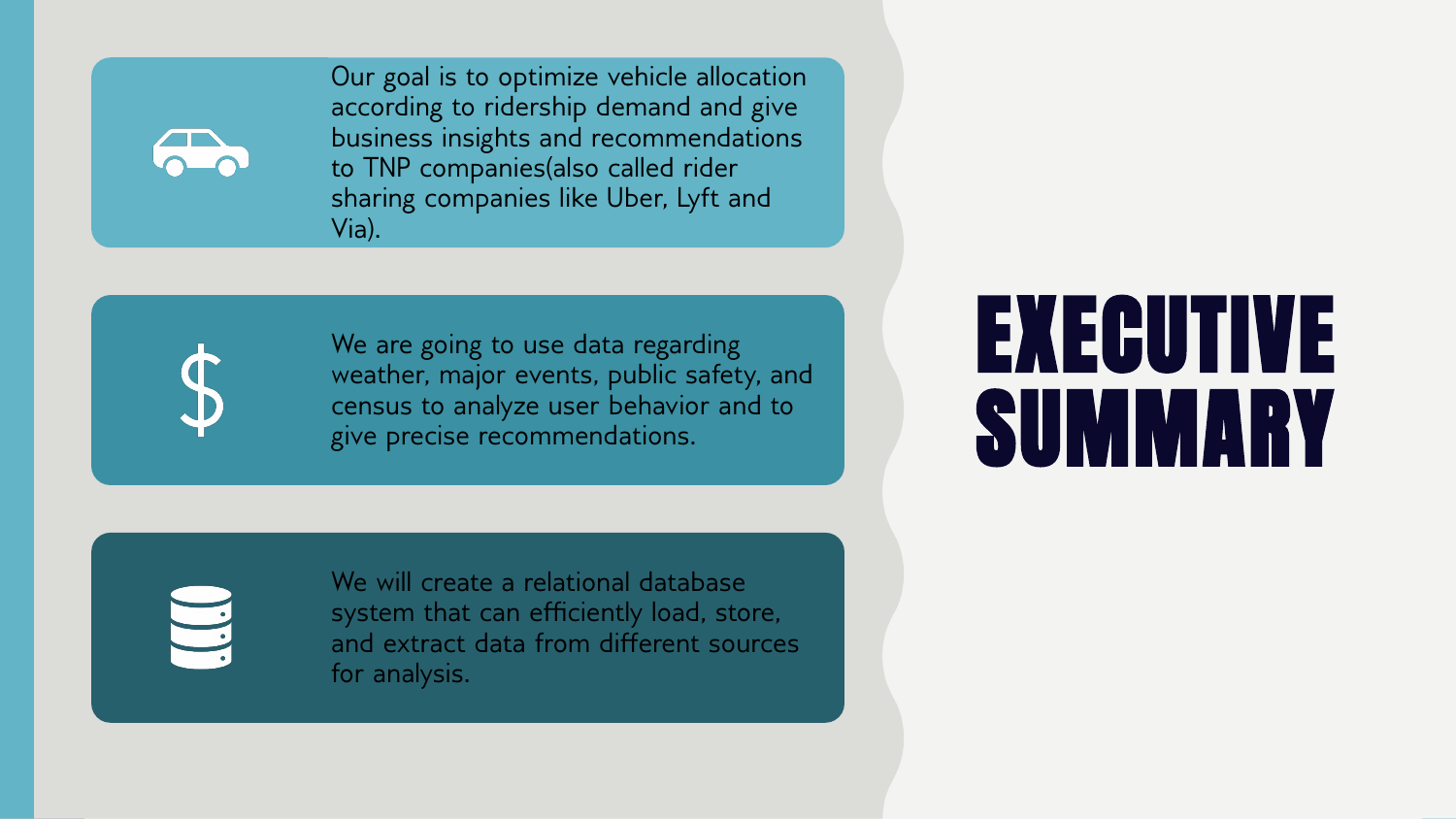

Our goal is to optimize vehicle allocation according to ridership demand and give business insights and recommendations to TNP companies(also called rider sharing companies like Uber, Lyft and Via).
We are going to use data regarding weather, major events, public safety, and census to analyze user behavior and to give precise recommendations.
We will create a relational database system that can efficiently load, store, and extract data from different sources for analysis.
# Executive Summary